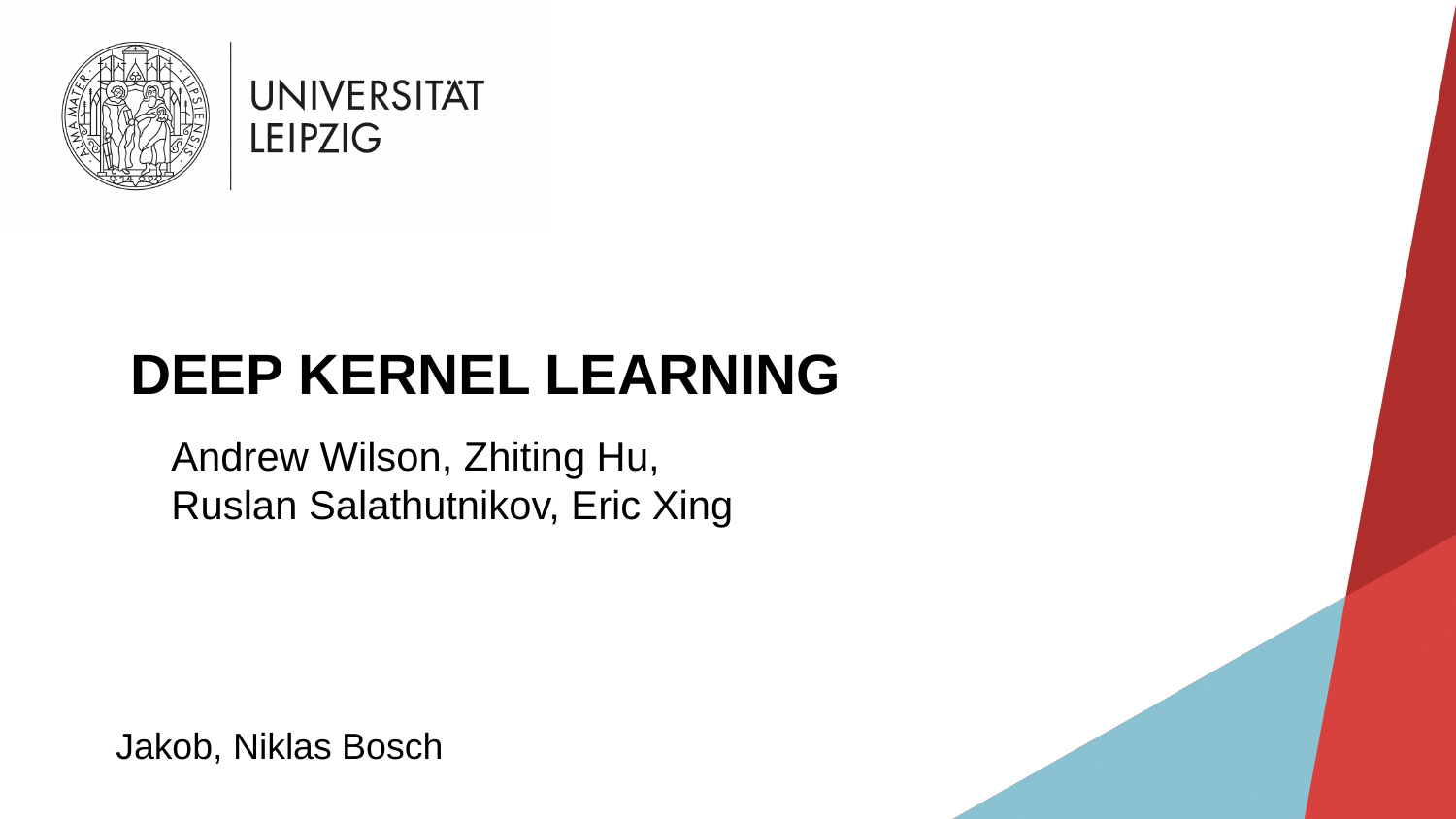

# DEEP KERNEL LEARNING
Andrew Wilson, Zhiting Hu, Ruslan Salathutnikov, Eric Xing
Jakob, Niklas Bosch